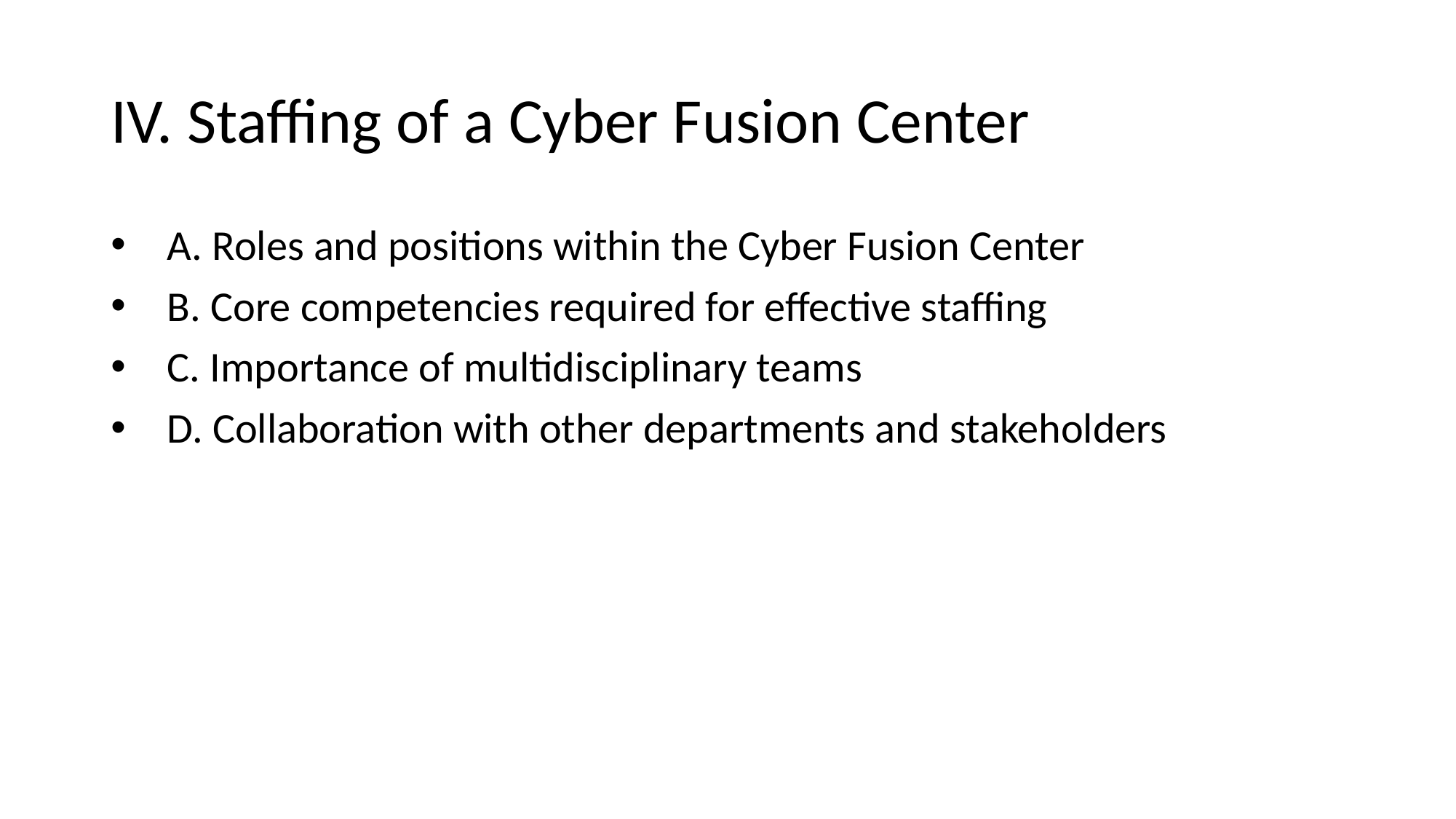

# IV. Staffing of a Cyber Fusion Center
   A. Roles and positions within the Cyber Fusion Center
   B. Core competencies required for effective staffing
   C. Importance of multidisciplinary teams
   D. Collaboration with other departments and stakeholders